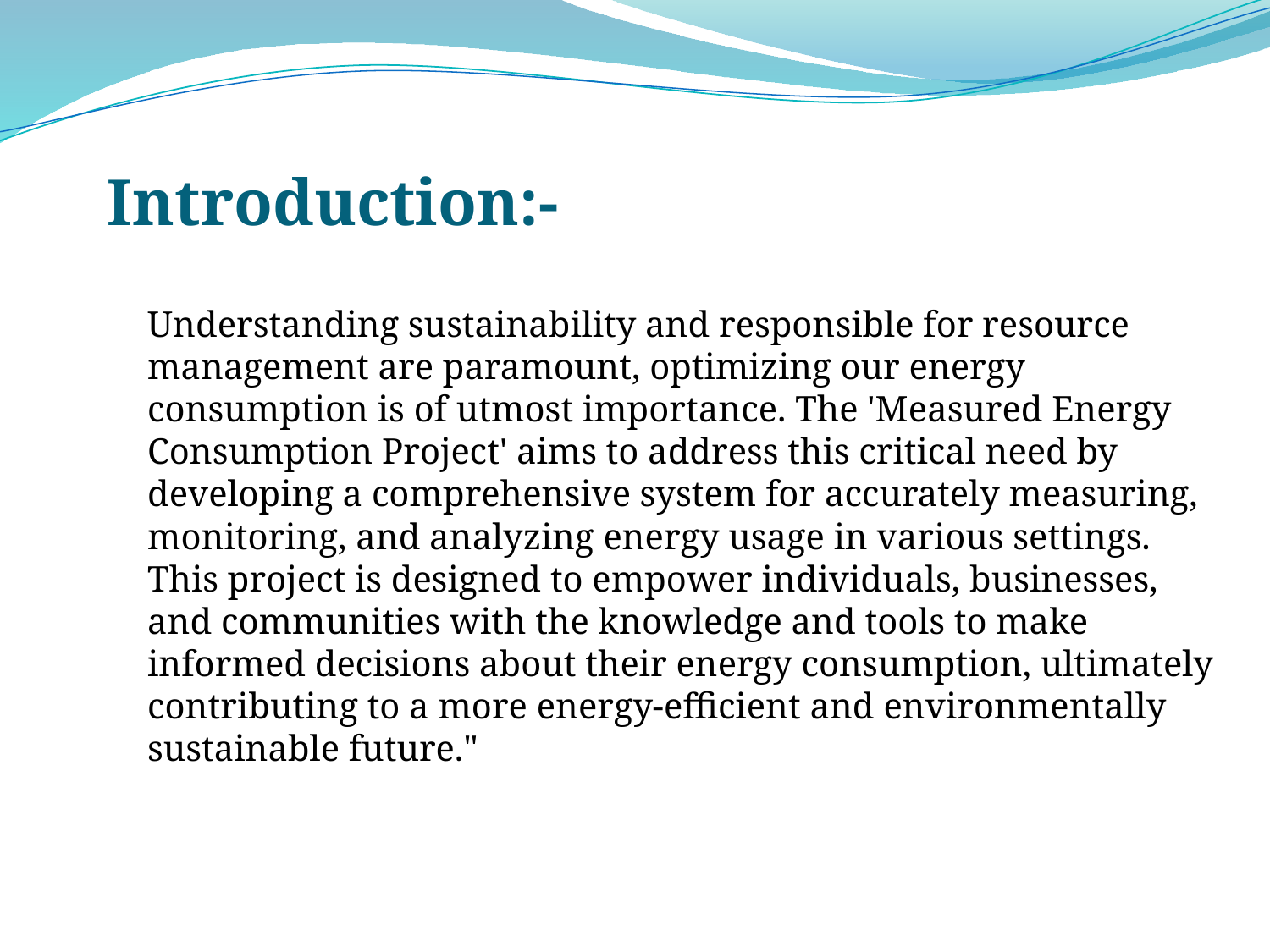

Introduction:-
Understanding sustainability and responsible for resource management are paramount, optimizing our energy consumption is of utmost importance. The 'Measured Energy Consumption Project' aims to address this critical need by developing a comprehensive system for accurately measuring, monitoring, and analyzing energy usage in various settings. This project is designed to empower individuals, businesses, and communities with the knowledge and tools to make informed decisions about their energy consumption, ultimately contributing to a more energy-efficient and environmentally sustainable future."